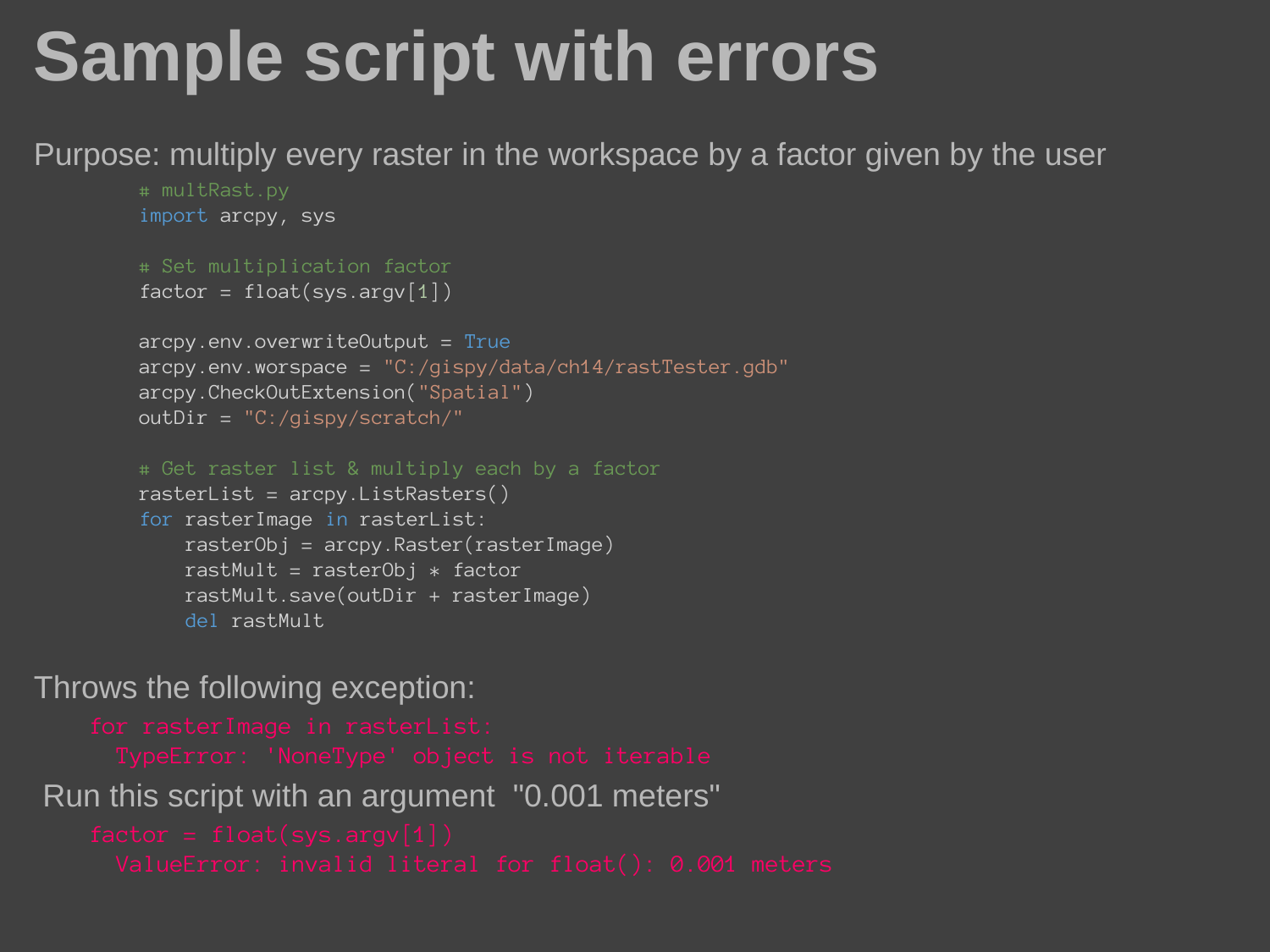

# Sample script with errors
Purpose: multiply every raster in the workspace by a factor given by the user

Throws the following exception:
for rasterImage in rasterList:
  TypeError: 'NoneType' object is not iterable
 Run this script with an argument  "0.001 meters"
factor = float(sys.argv[1])
  ValueError: invalid literal for float(): 0.001 meters
# multRast.py
import arcpy, sys
# Set multiplication factor
factor = float(sys.argv[1])
arcpy.env.overwriteOutput = True
arcpy.env.worspace = "C:/gispy/data/ch14/rastTester.gdb"
arcpy.CheckOutExtension("Spatial")
outDir = "C:/gispy/scratch/"
# Get raster list & multiply each by a factor
rasterList = arcpy.ListRasters()
for rasterImage in rasterList:
    rasterObj = arcpy.Raster(rasterImage)
    rastMult = rasterObj * factor
    rastMult.save(outDir + rasterImage)
    del rastMult